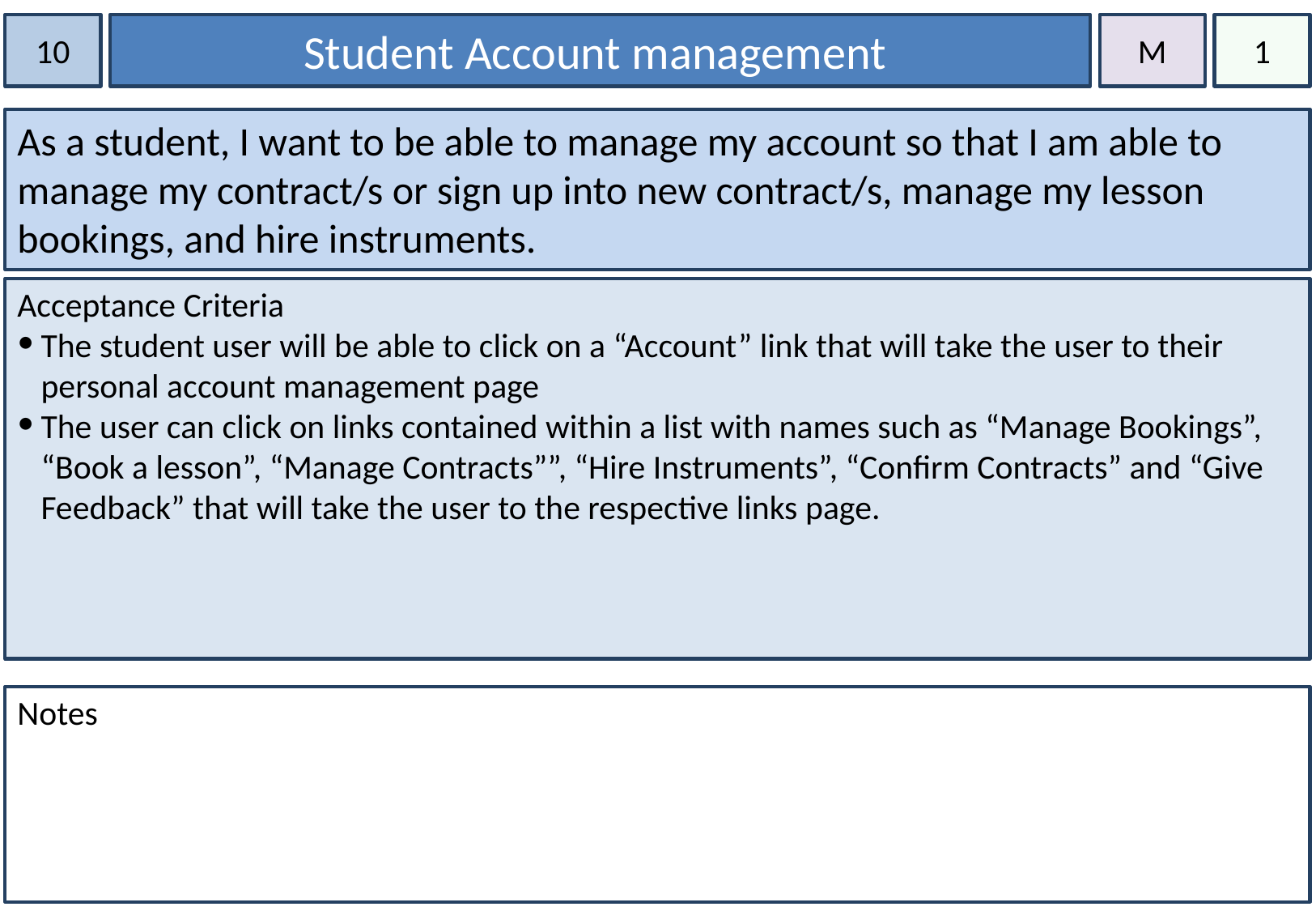

10
Student Account management
M
1
As a student, I want to be able to manage my account so that I am able to manage my contract/s or sign up into new contract/s, manage my lesson bookings, and hire instruments.
Acceptance Criteria
The student user will be able to click on a “Account” link that will take the user to their personal account management page
The user can click on links contained within a list with names such as “Manage Bookings”, “Book a lesson”, “Manage Contracts””, “Hire Instruments”, “Confirm Contracts” and “Give Feedback” that will take the user to the respective links page.
Notes